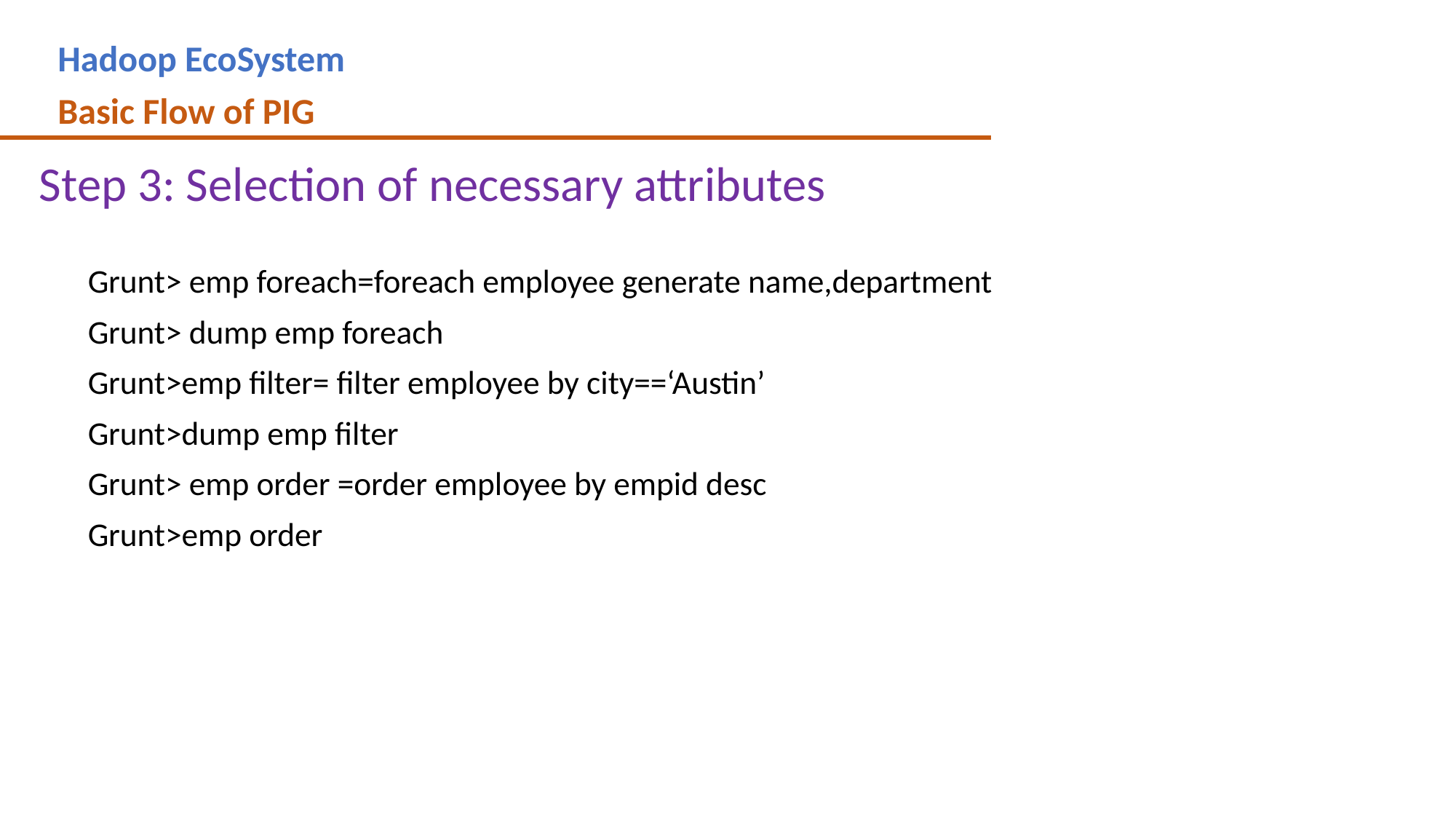

Hadoop EcoSystem
Basic Flow of PIG
Step 3: Selection of necessary attributes
Grunt> emp foreach=foreach employee generate name,department
Grunt> dump emp foreach
Grunt>emp filter= filter employee by city==‘Austin’
Grunt>dump emp filter
Grunt> emp order =order employee by empid desc
Grunt>emp order